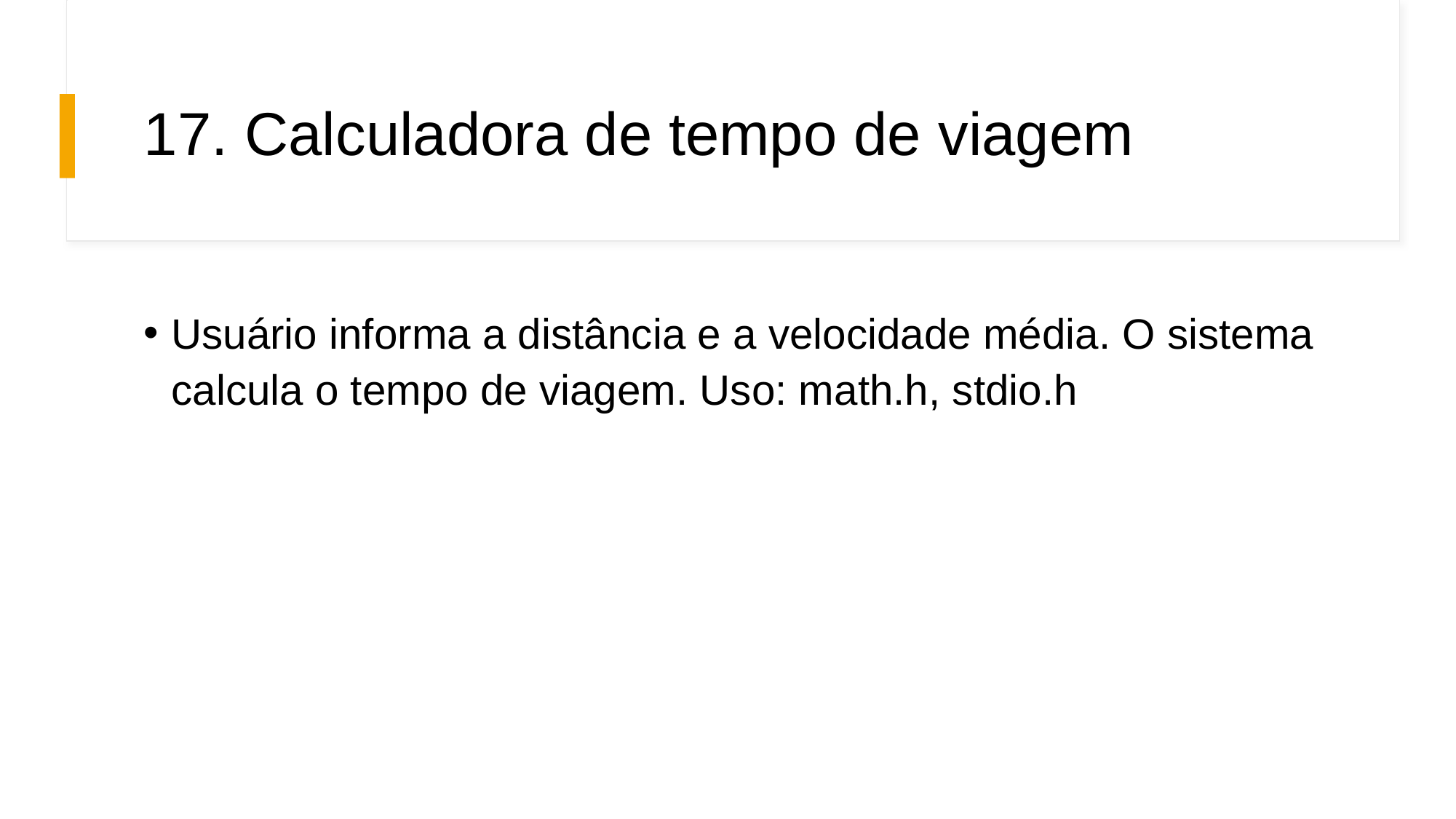

# 17. Calculadora de tempo de viagem
Usuário informa a distância e a velocidade média. O sistema calcula o tempo de viagem. Uso: math.h, stdio.h